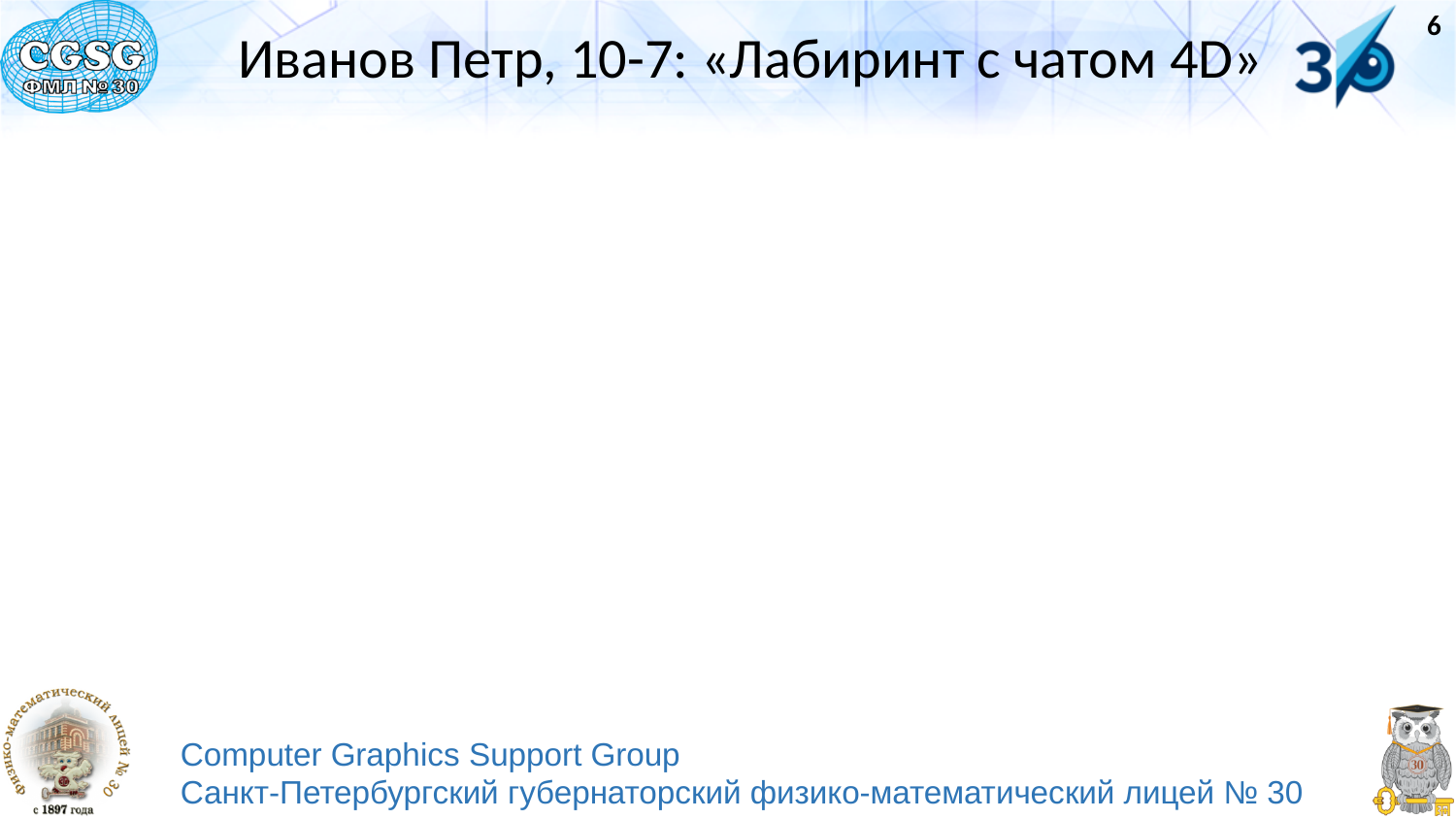

# Иванов Петр, 10-7: «Лабиринт с чатом 4D»